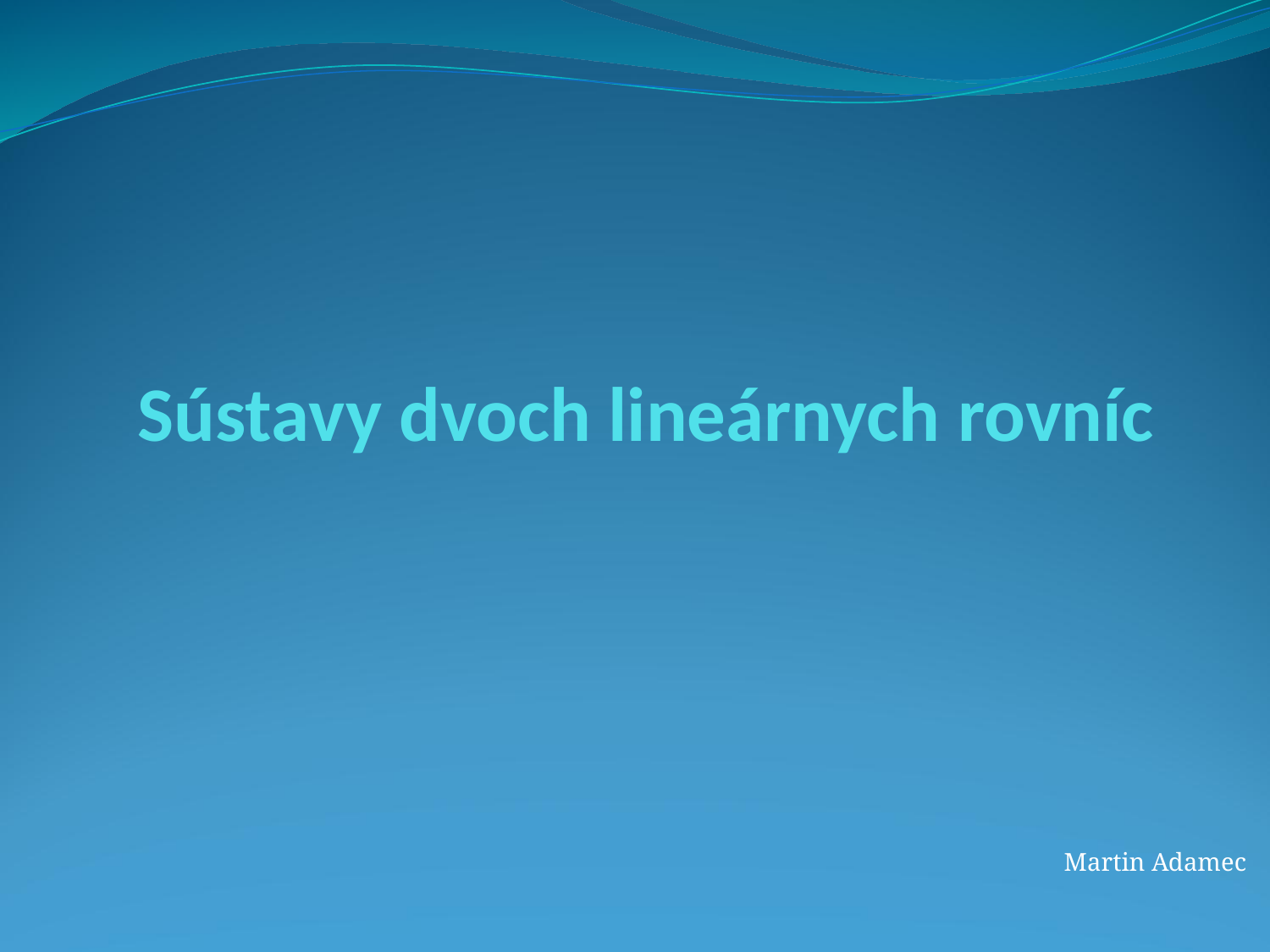

# Sústavy dvoch lineárnych rovníc
Martin Adamec